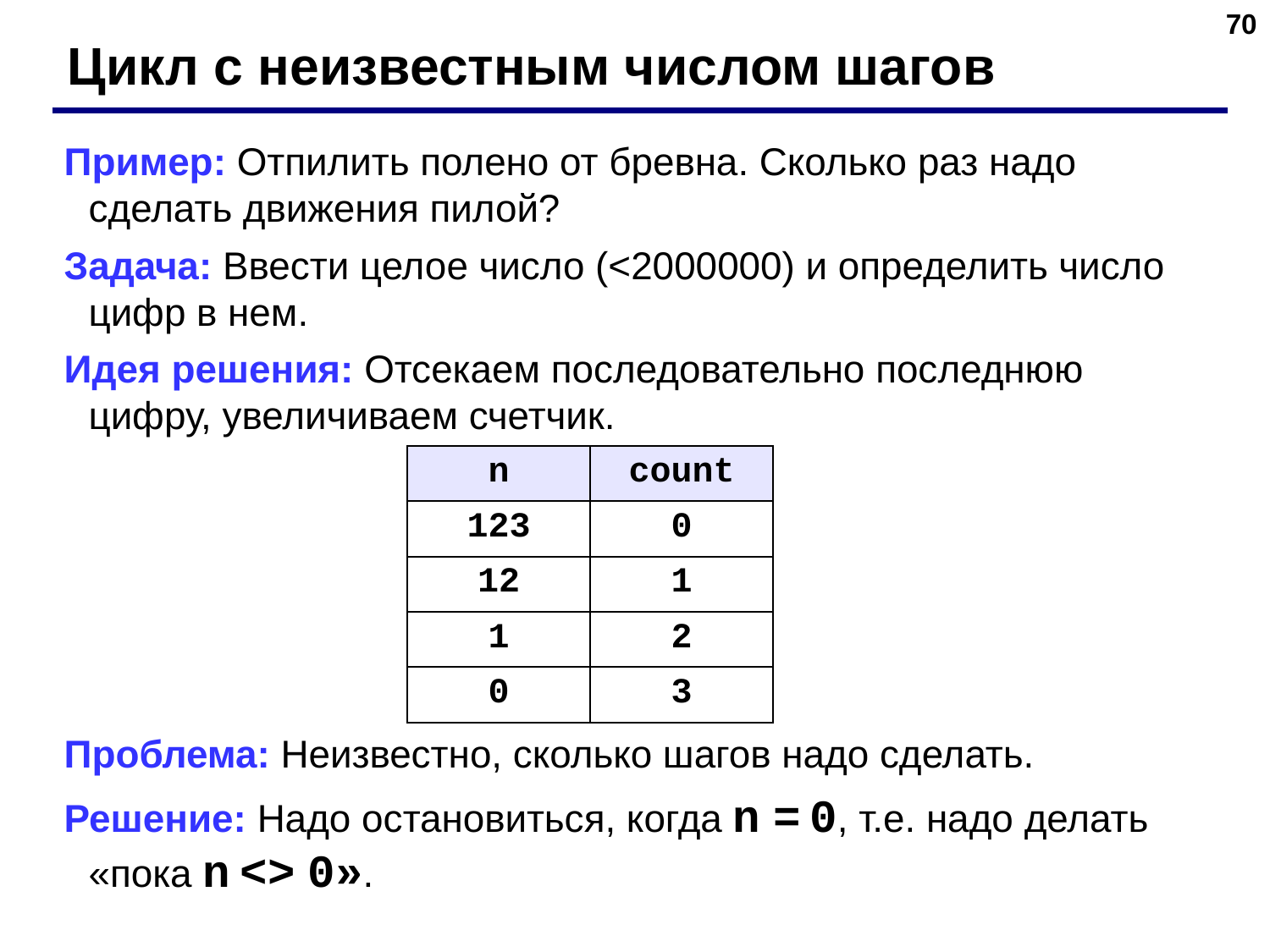

70
Цикл с неизвестным числом шагов

Пример: Отпилить полено от бревна. Сколько раз надо сделать движения пилой?
Задача: Ввести целое число (<2000000) и определить число цифр в нем.
Идея решения: Отсекаем последовательно последнюю цифру, увеличиваем счетчик.

Проблема: Неизвестно, сколько шагов надо сделать.
Решение: Надо остановиться, когда n = 0, т.е. надо делать «пока n <> 0».
| n | count |
| --- | --- |
| 123 | 0 |
| 12 | 1 |
| 1 | 2 |
| 0 | 3 |